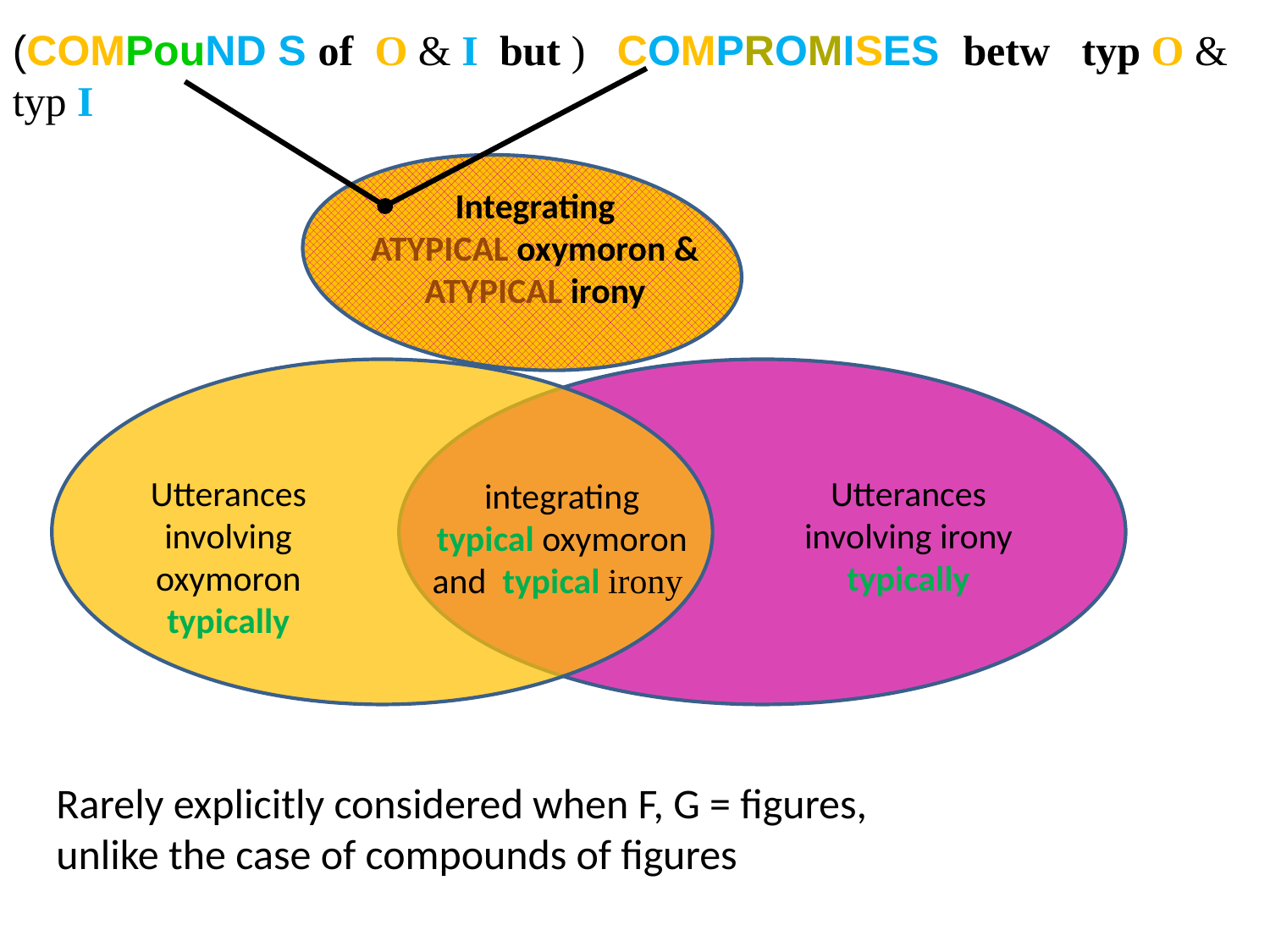

(COMPouND S of  O & I  but )   COMPROMISES  betw   typ O & typ I

Integrating
ATYPICAL oxymoron & ATYPICAL irony

Utterances involving oxymoron typically
Utterances involving irony typically
integrating
typical oxymoron and  typical irony
Rarely explicitly considered when F, G = figures,
unlike the case of compounds of figures